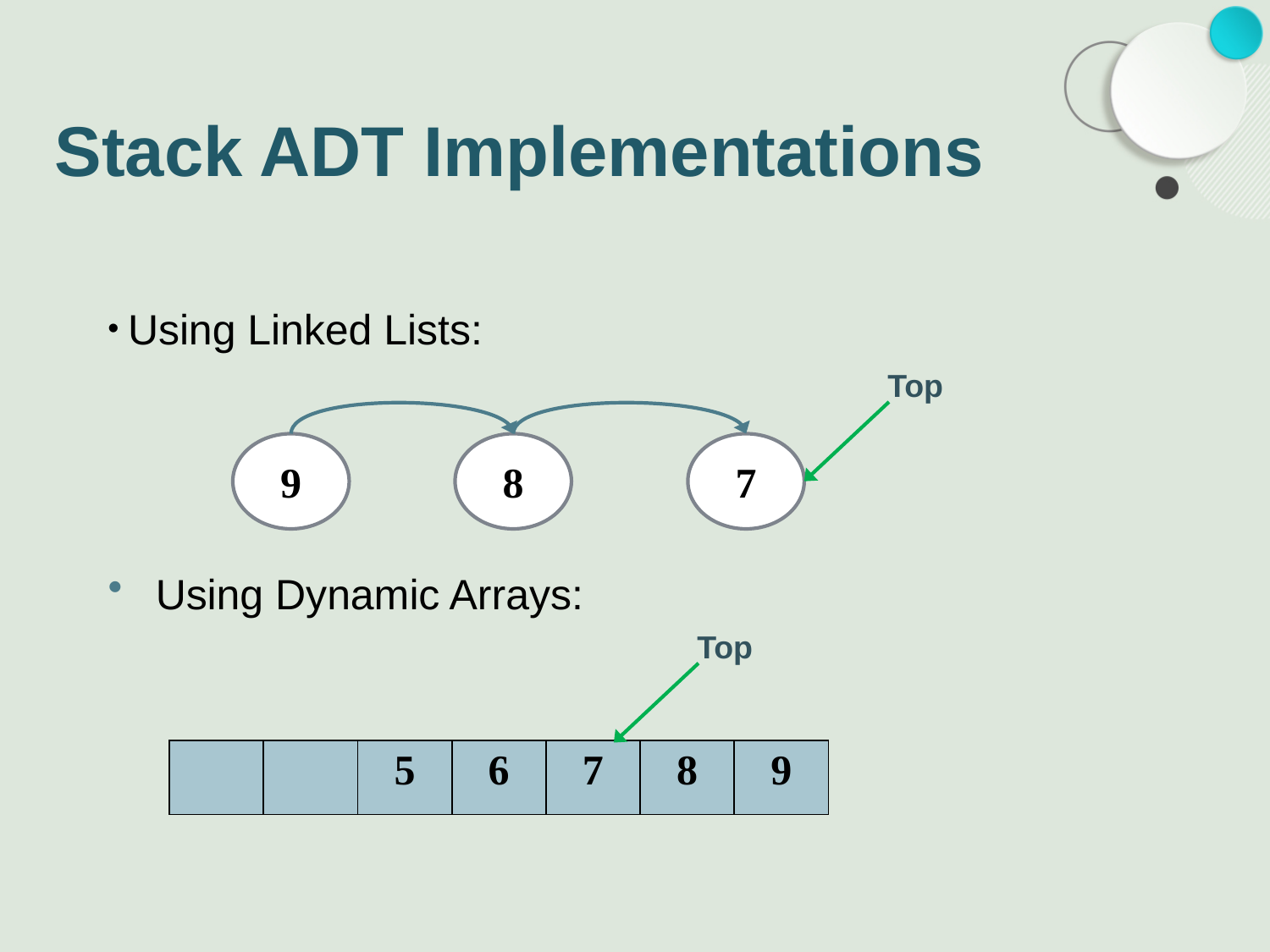

# Stack ADT Implementations
 Using Linked Lists:
Top
9
8
7
Using Dynamic Arrays:
Top
|  |  | 5 | 6 | 7 | 8 | 9 |
| --- | --- | --- | --- | --- | --- | --- |